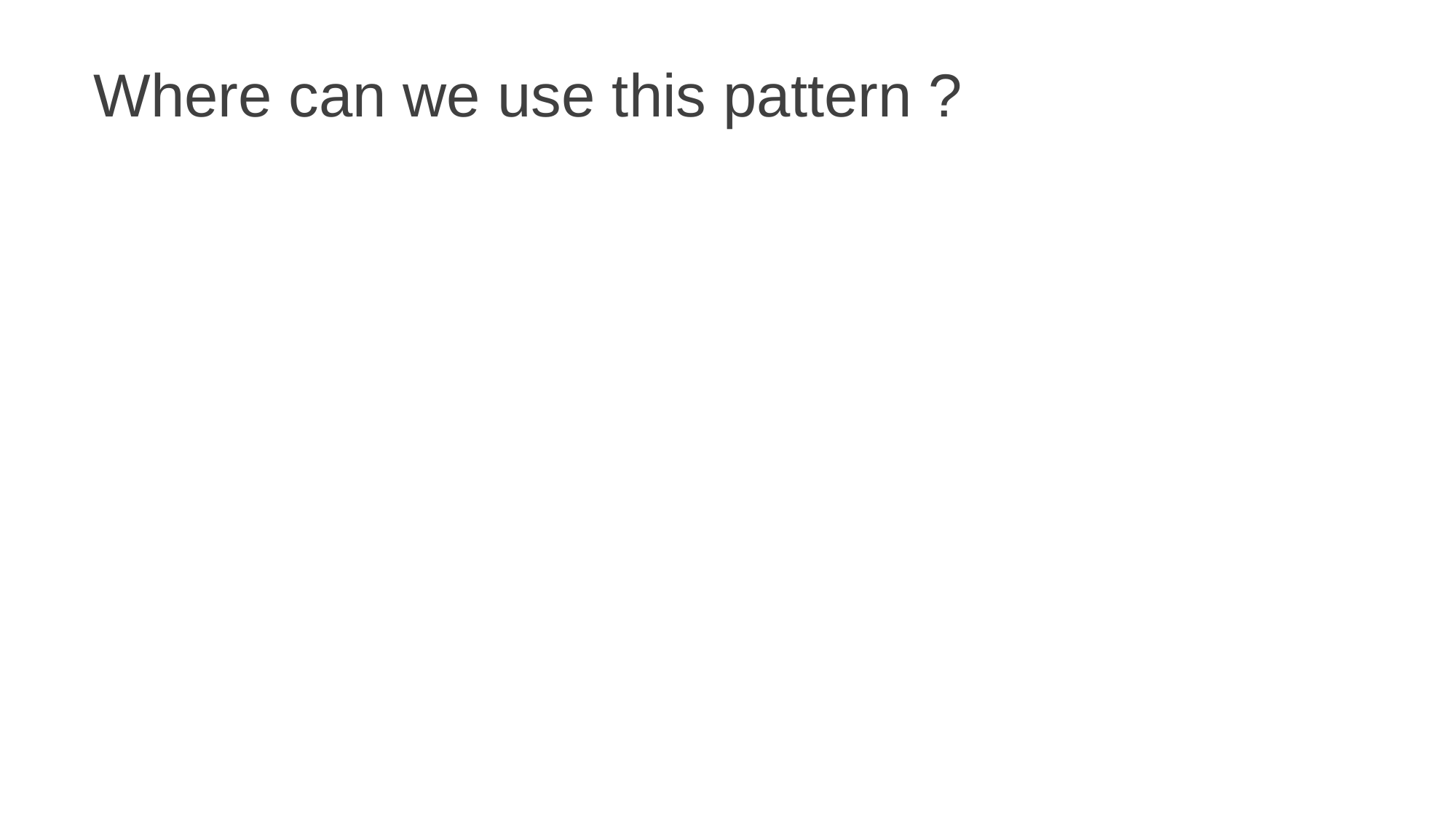

Where can we use this pattern ?